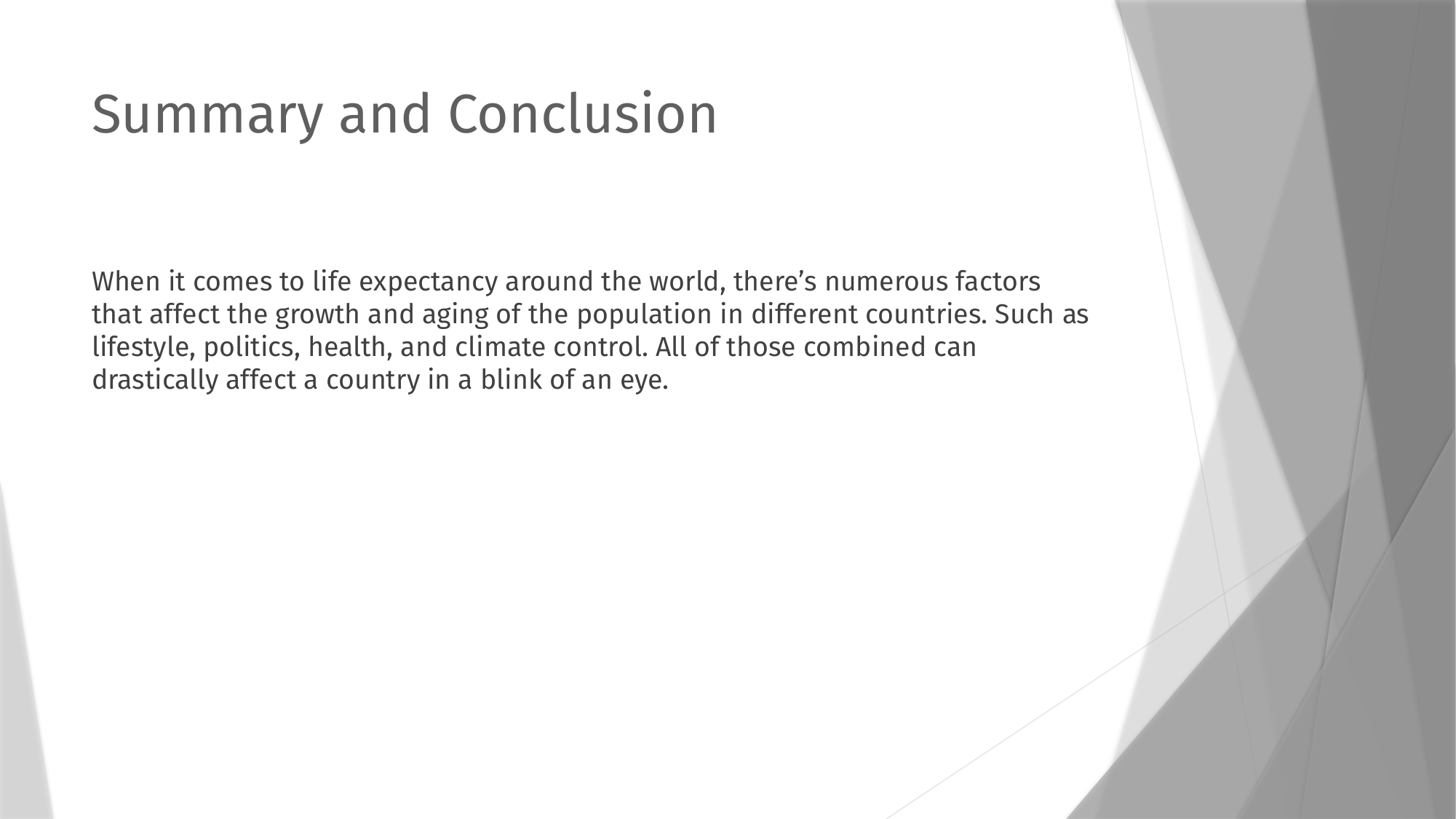

# Summary and Conclusion
When it comes to life expectancy around the world, there’s numerous factors that affect the growth and aging of the population in different countries. Such as lifestyle, politics, health, and climate control. All of those combined can drastically affect a country in a blink of an eye.